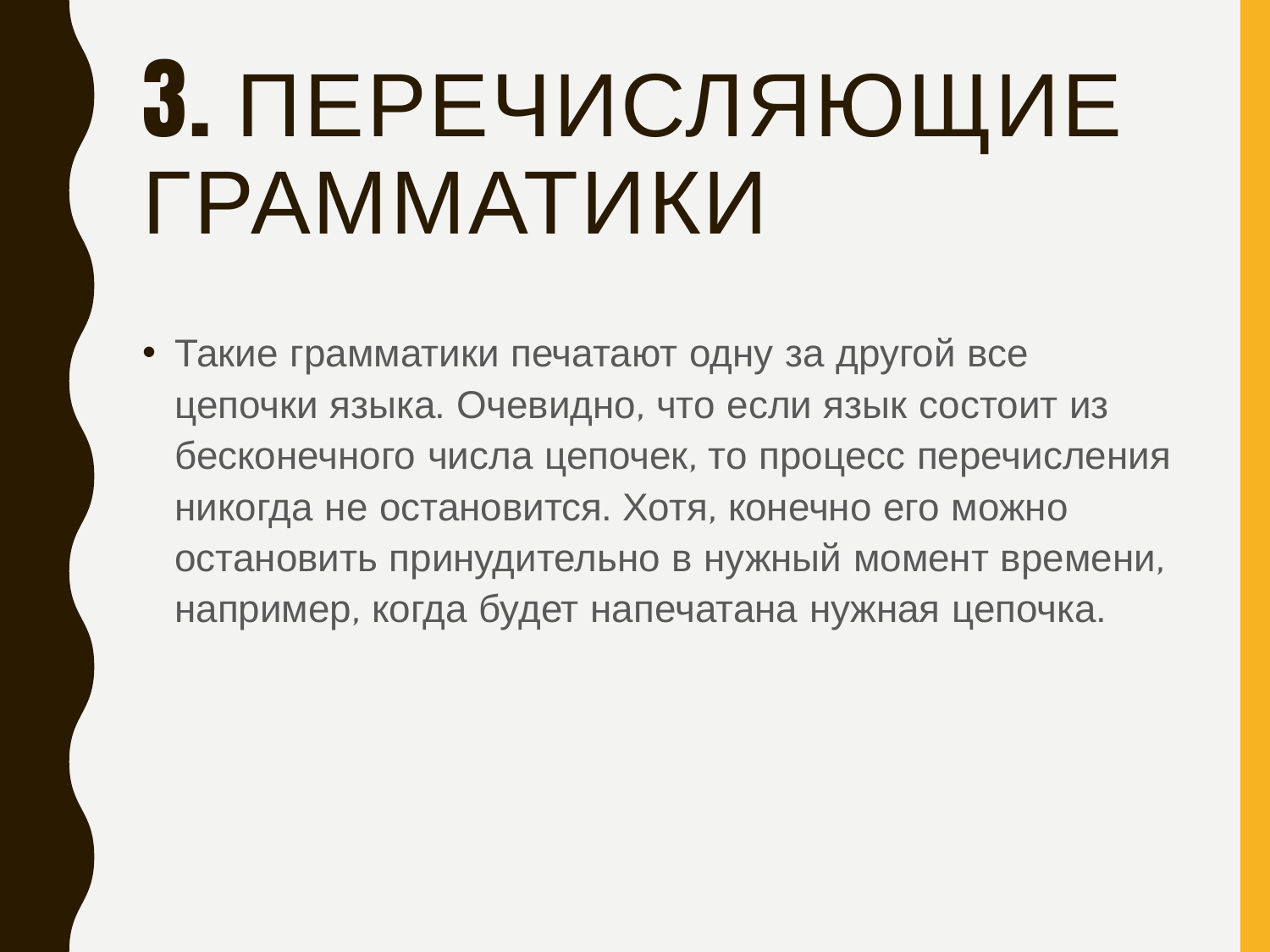

# 3. Перечисляющие грамматики
Такие грамматики печатают одну за другой все цепочки языка. Очевидно, что если язык состоит из бесконечного числа цепочек, то процесс перечисления никогда не остановится. Хотя, конечно его можно остановить принудительно в нужный момент времени, например, когда будет напечатана нужная цепочка.